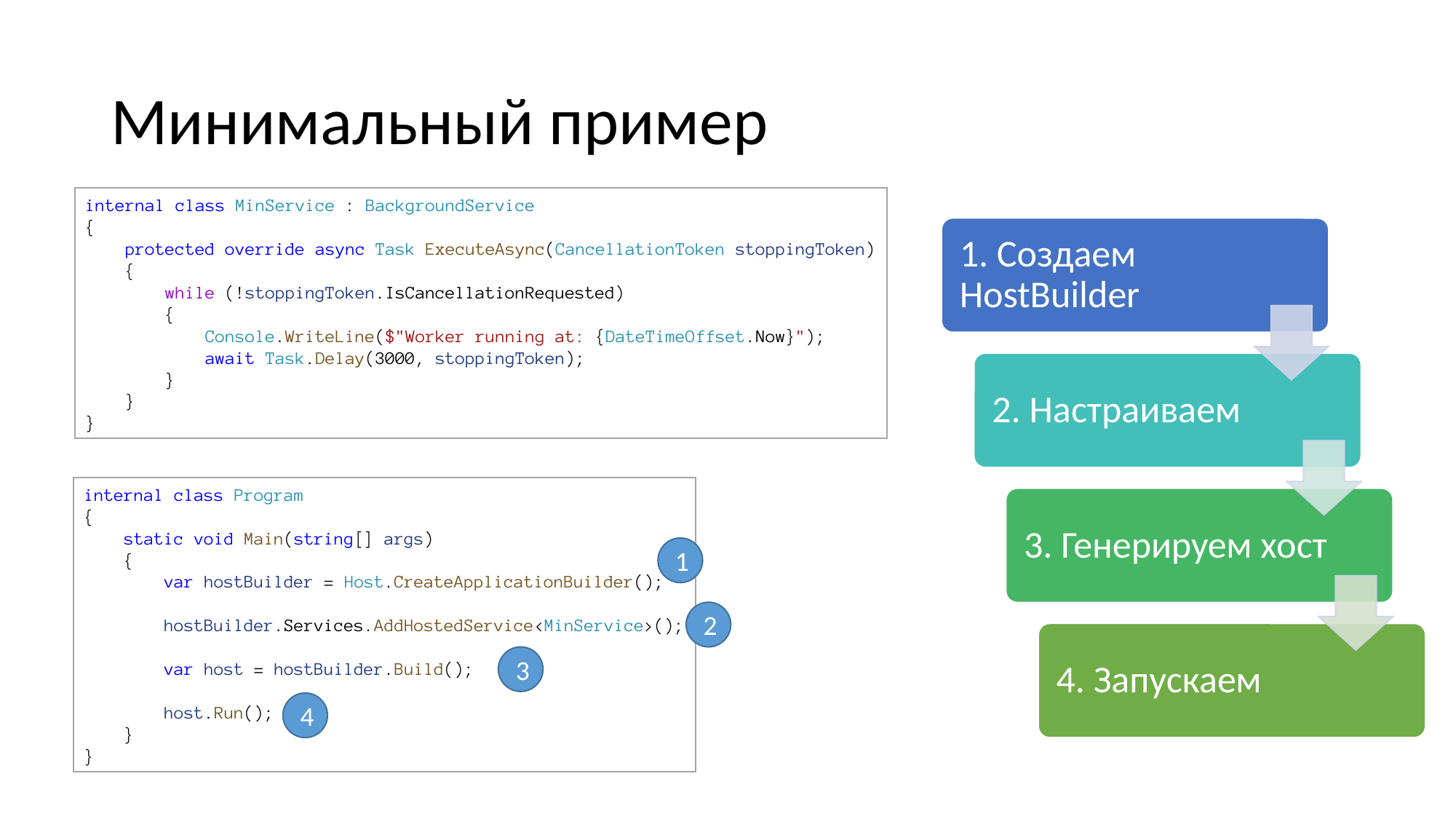

# Минимальный пример
internal class MinService : BackgroundService
{
    protected override async Task ExecuteAsync(CancellationToken stoppingToken)
    {
        while (!stoppingToken.IsCancellationRequested)
        {
            Console.WriteLine($"Worker running at: {DateTimeOffset.Now}");
            await Task.Delay(3000, stoppingToken);
        }
    }
}
1. Создаем HostBuilder
2. Настраиваем
3. Генерируем хост
4. Запускаем

internal class Program
{
    static void Main(string[] args)
    {
        var hostBuilder = Host.CreateApplicationBuilder();
        hostBuilder.Services.AddHostedService<MinService>();
        var host = hostBuilder.Build();
        host.Run();
    }
}
1
2
3
4